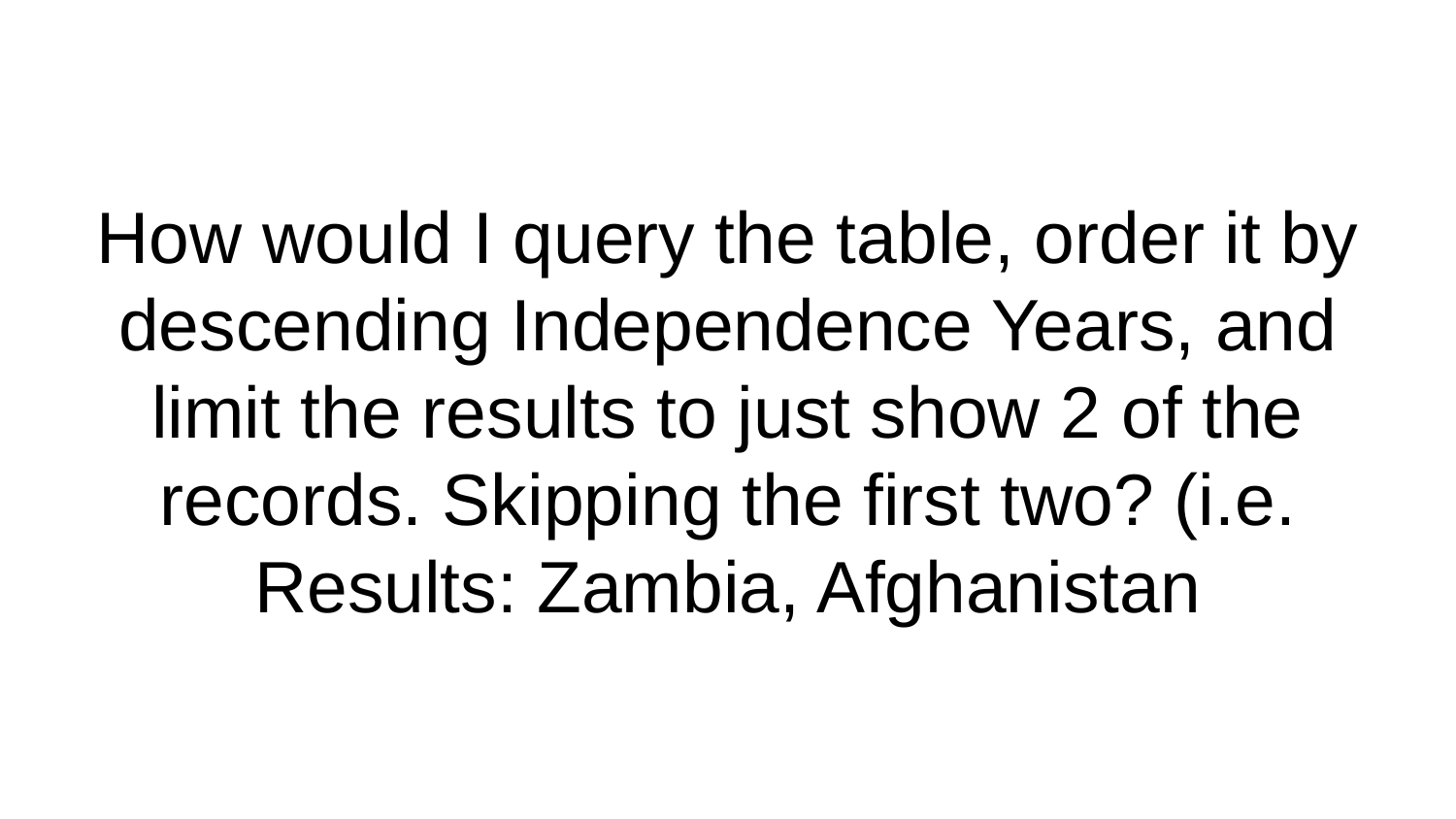

# How would I query the table, order it by descending Independence Years, and limit the results to just show 2 of the records. Skipping the first two? (i.e. Results: Zambia, Afghanistan